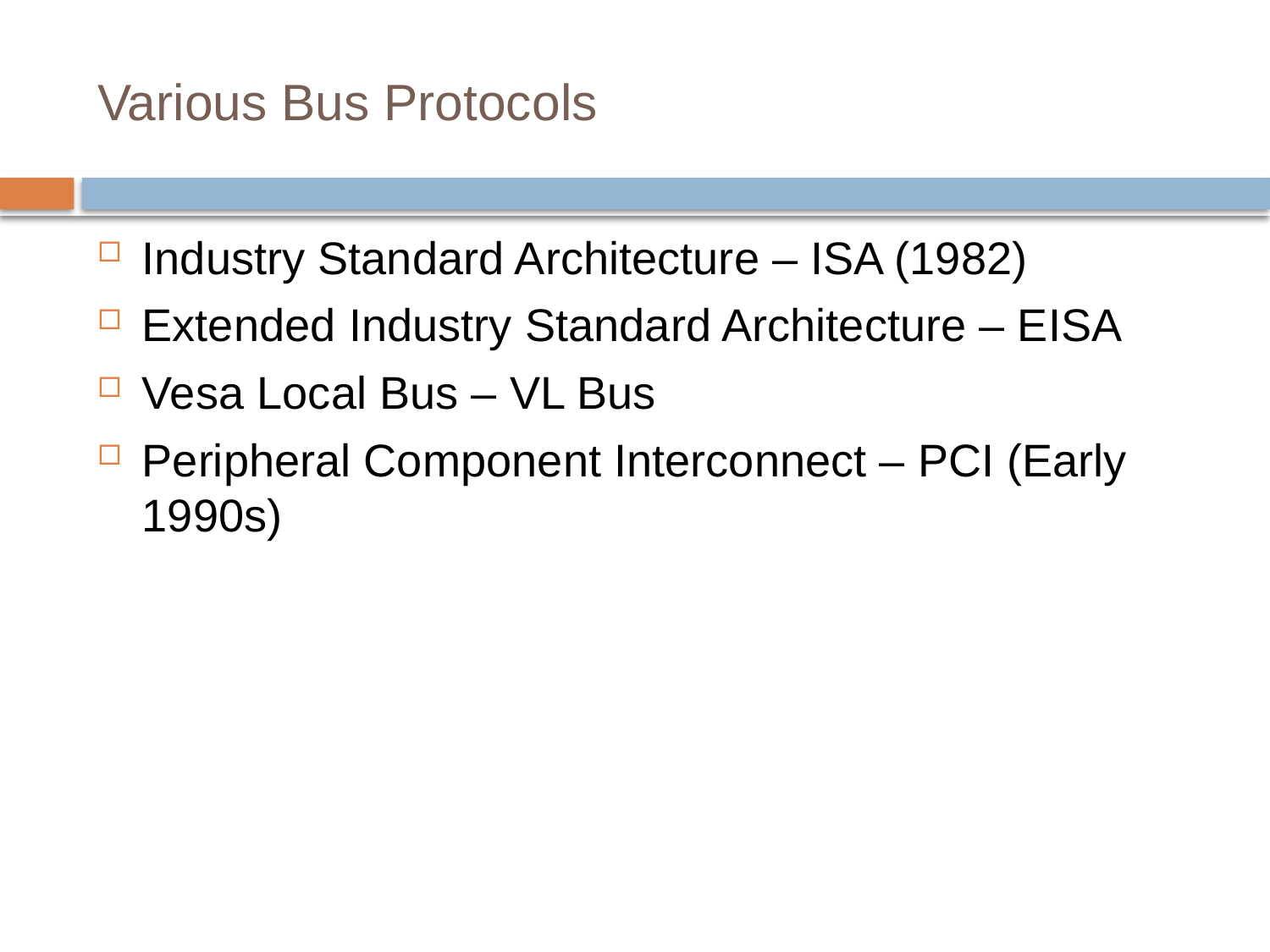

# Various Bus Protocols
Industry Standard Architecture – ISA (1982)
Extended Industry Standard Architecture – EISA
Vesa Local Bus – VL Bus
Peripheral Component Interconnect – PCI (Early 1990s)